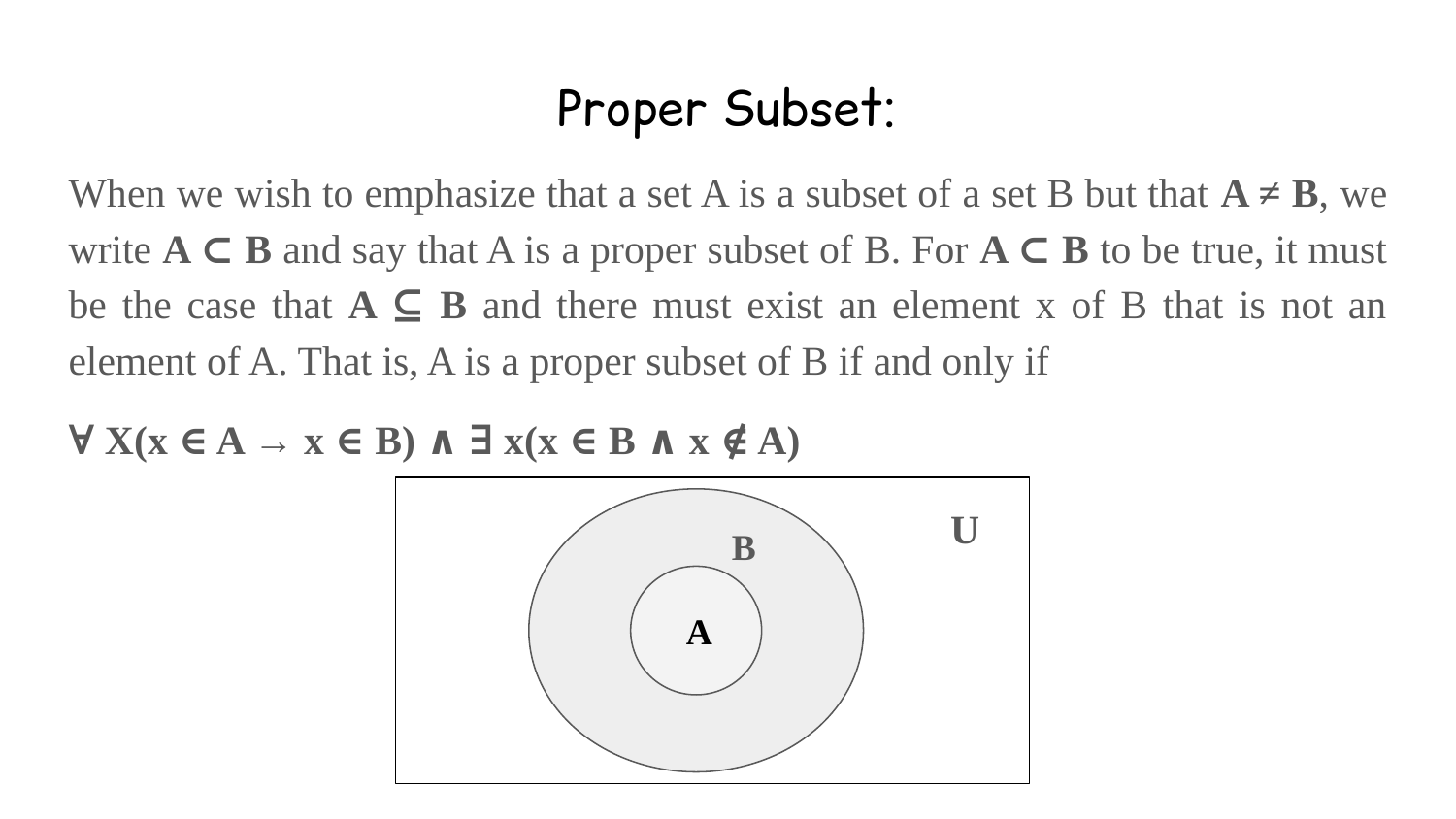

Proper Subset:

When we wish to emphasize that a set A is a subset of a set B but that A ≠ B, we write A ⊂ B and say that A is a proper subset of B. For A ⊂ B to be true, it must be the case that A ⊆ B and there must exist an element x of B that is not an element of A. That is, A is a proper subset of B if and only if
∀ X(x ∈ A → x ∈ B) ∧ ∃ x(x ∈ B ∧ x ∉ A)

U
B

A